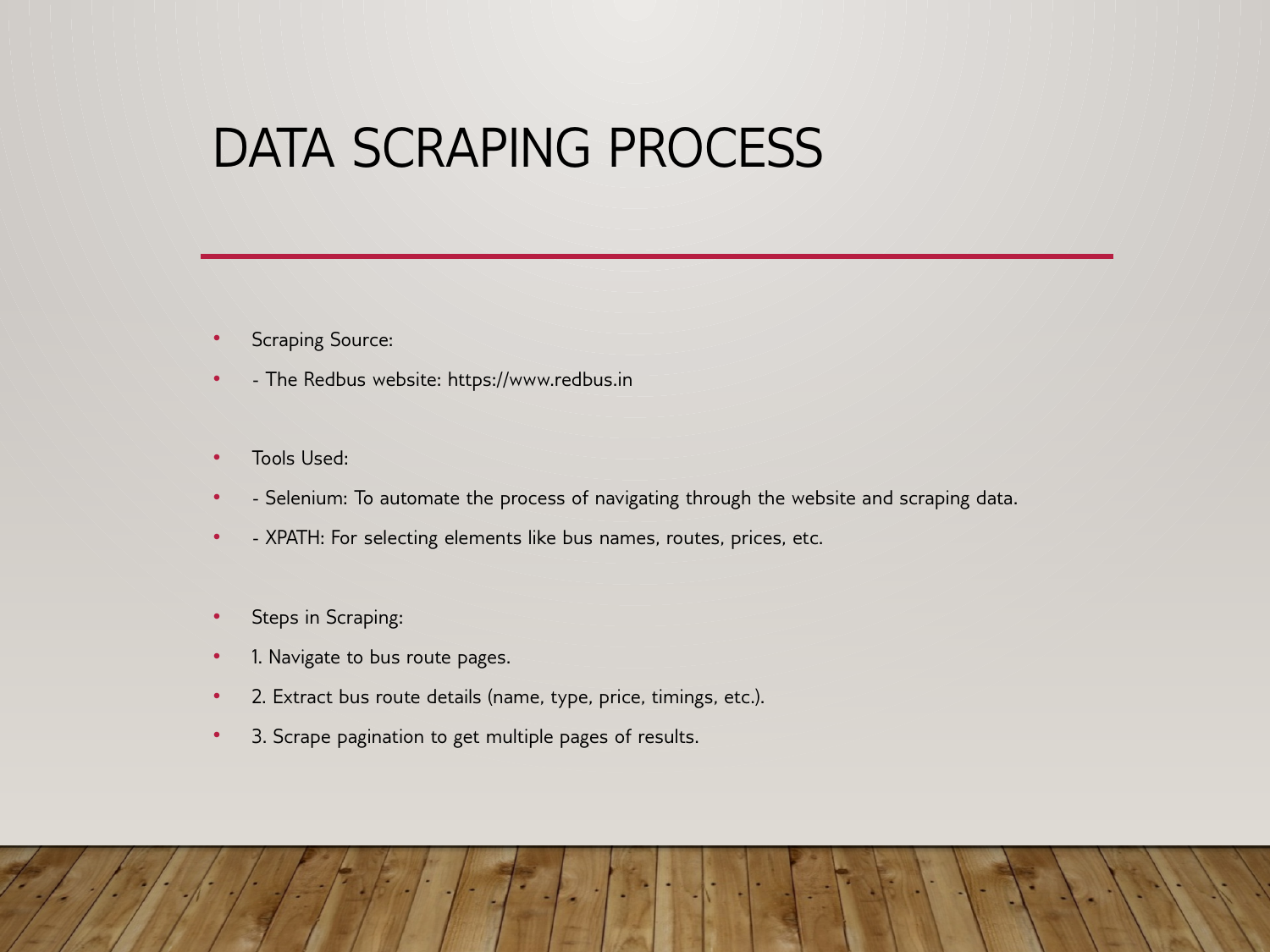

# Data Scraping Process

Scraping Source:
- The Redbus website: https://www.redbus.in

Tools Used:
- Selenium: To automate the process of navigating through the website and scraping data.
- XPATH: For selecting elements like bus names, routes, prices, etc.

Steps in Scraping:
1. Navigate to bus route pages.
2. Extract bus route details (name, type, price, timings, etc.).
3. Scrape pagination to get multiple pages of results.